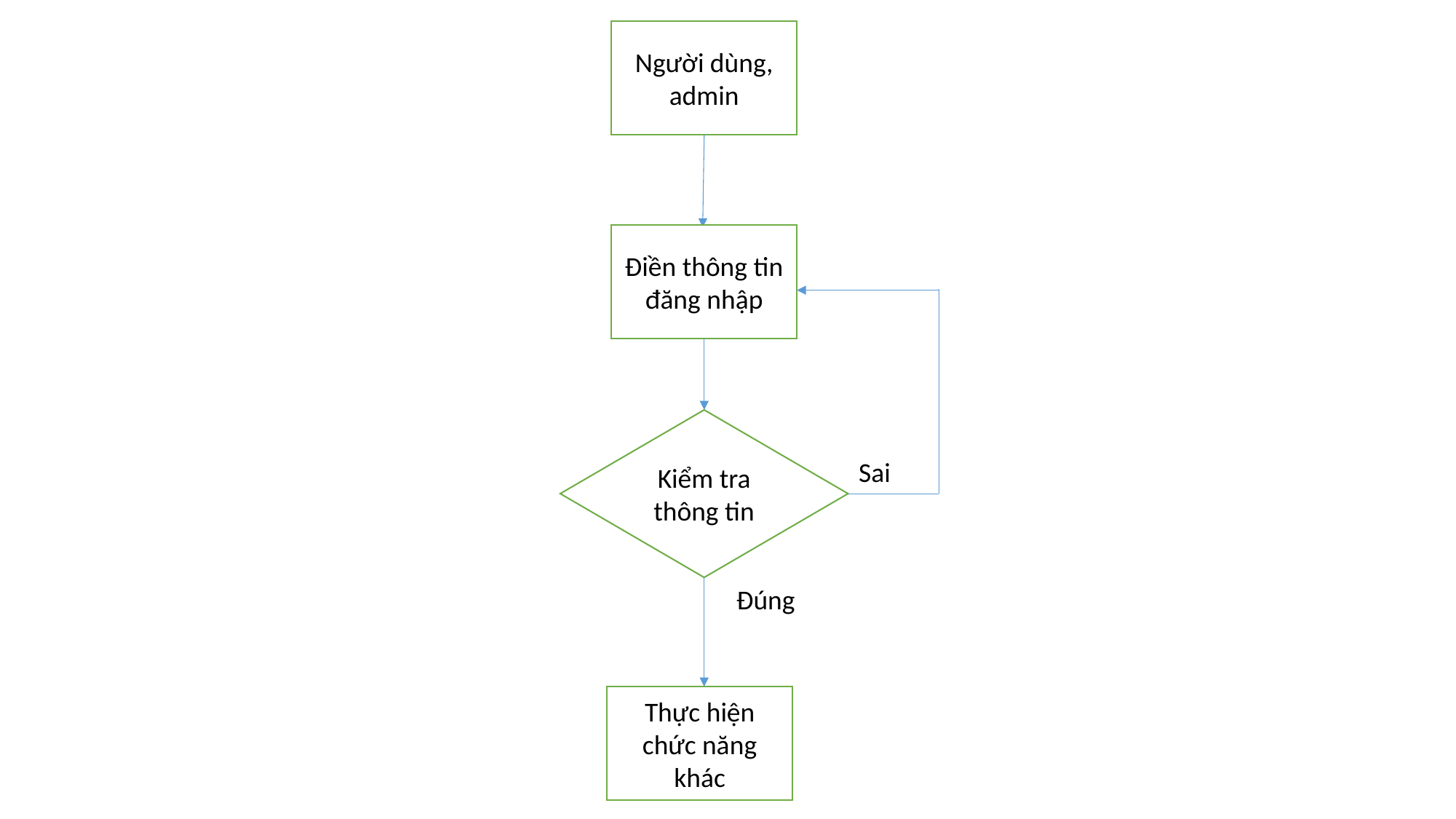

Người dùng, admin
Điền thông tin đăng nhập
Kiểm tra thông tin
Sai
Đúng
Thực hiện chức năng khác